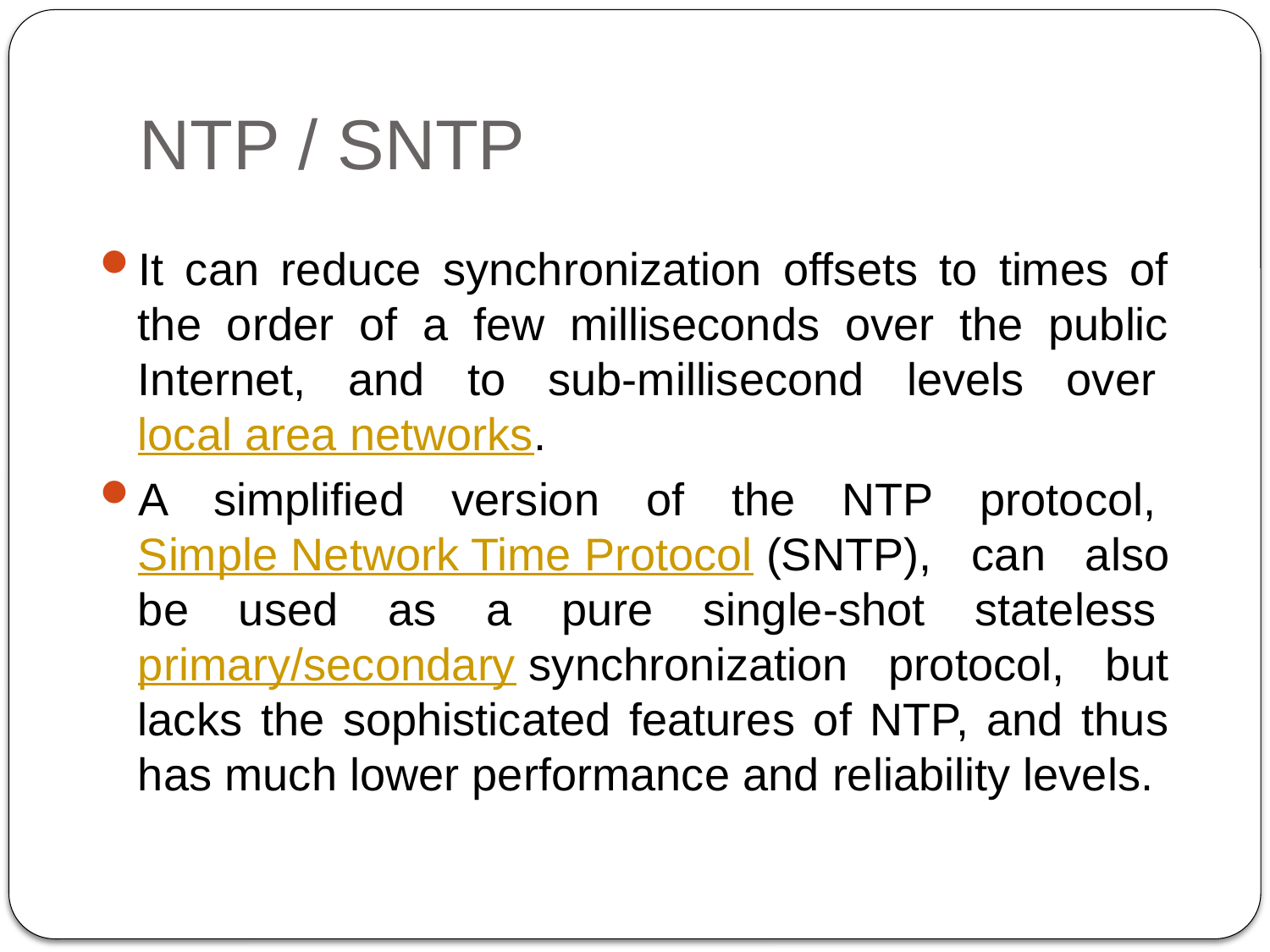

# NTP / SNTP
It can reduce synchronization offsets to times of the order of a few milliseconds over the public Internet, and to sub-millisecond levels over local area networks.
A simplified version of the NTP protocol, Simple Network Time Protocol (SNTP), can also be used as a pure single-shot stateless primary/secondary synchronization protocol, but lacks the sophisticated features of NTP, and thus has much lower performance and reliability levels.